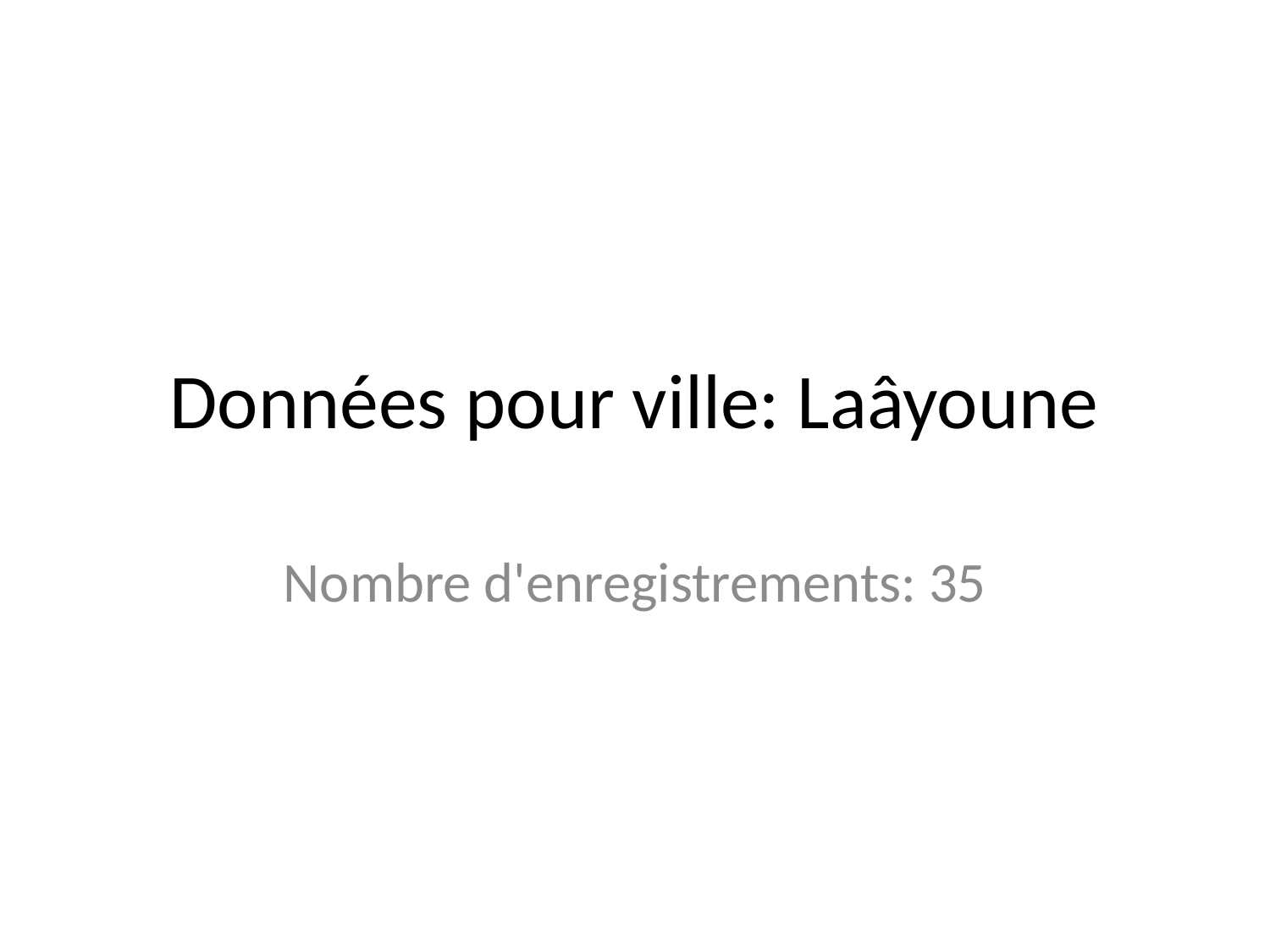

# Données pour ville: Laâyoune
Nombre d'enregistrements: 35